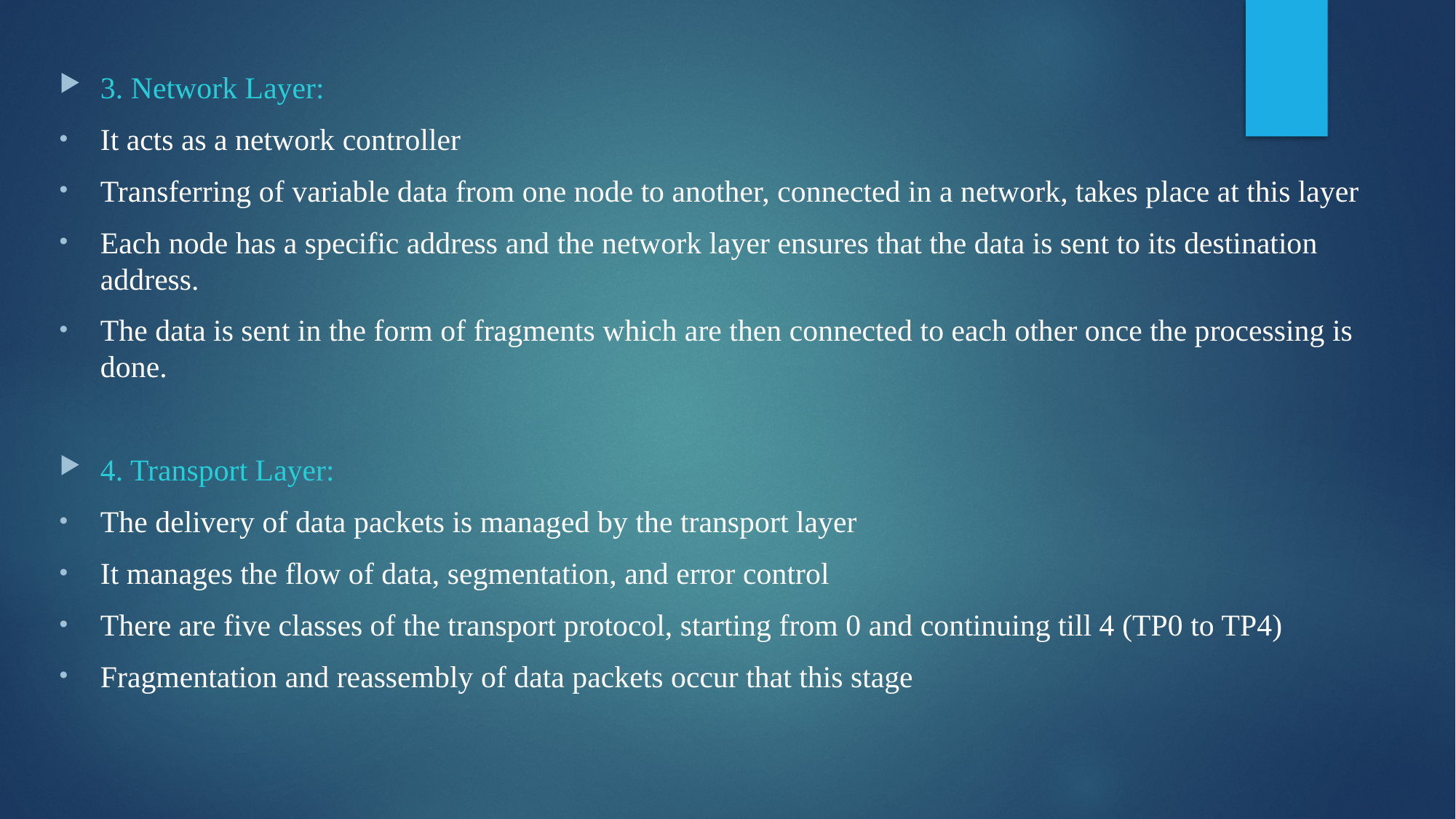

3. Network Layer:
It acts as a network controller
Transferring of variable data from one node to another, connected in a network, takes place at this layer
Each node has a specific address and the network layer ensures that the data is sent to its destination address.
The data is sent in the form of fragments which are then connected to each other once the processing is done.

4. Transport Layer:
The delivery of data packets is managed by the transport layer
It manages the flow of data, segmentation, and error control
There are five classes of the transport protocol, starting from 0 and continuing till 4 (TP0 to TP4)
Fragmentation and reassembly of data packets occur that this stage